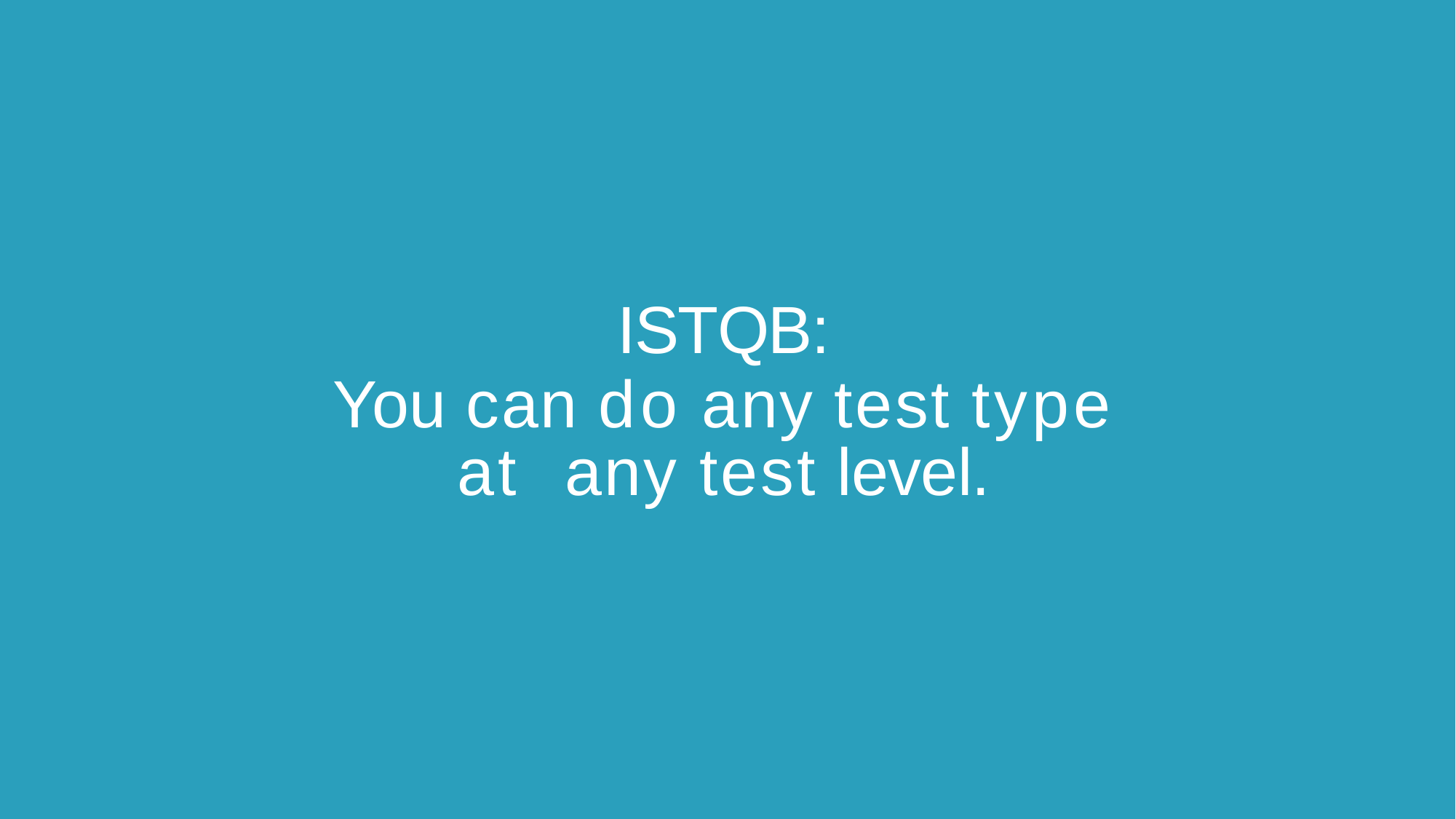

# ISTQB:
You can do any test type at  any test level.